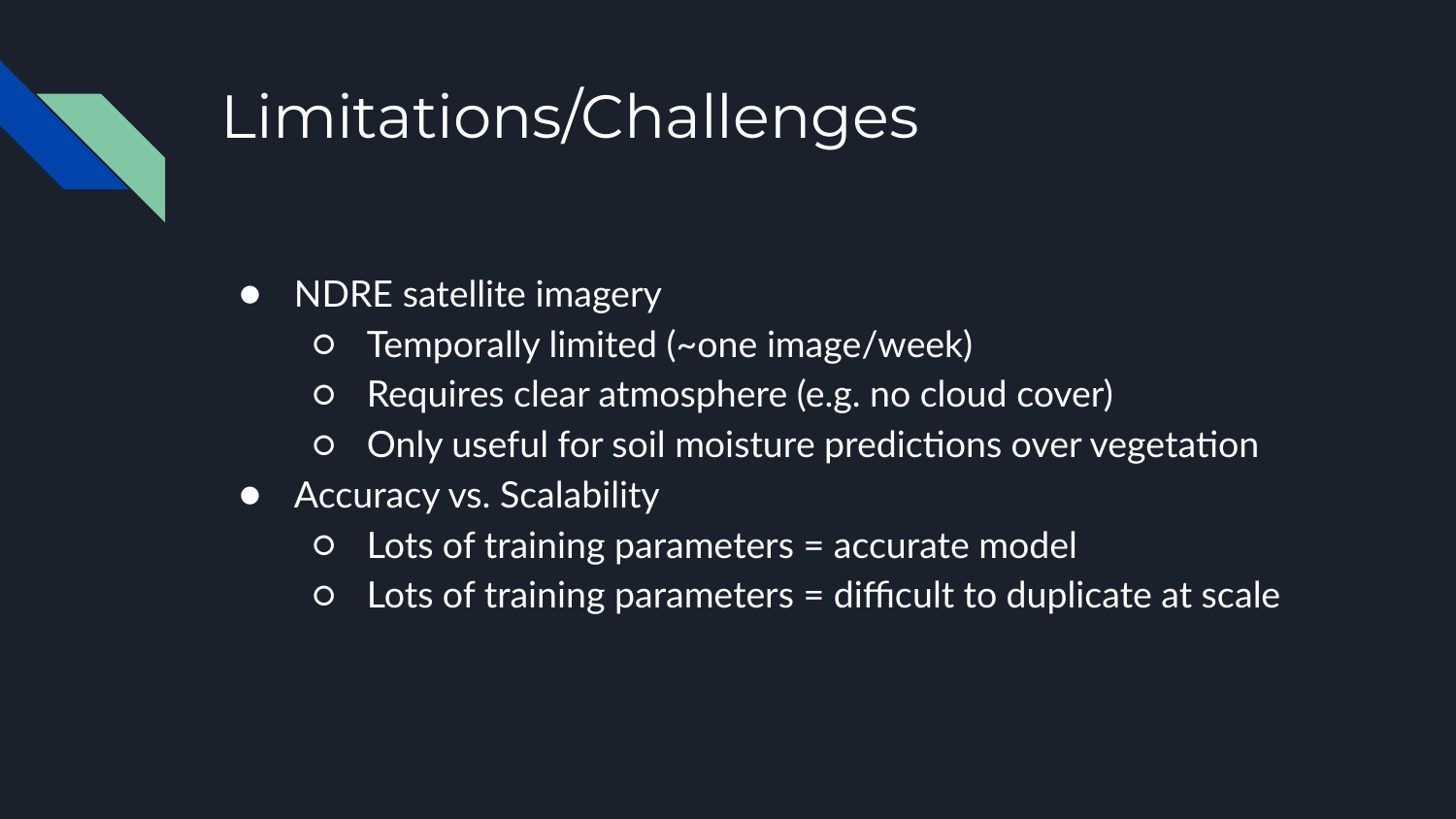

# Limitations/Challenges
NDRE satellite imagery
Temporally limited (~one image/week)
Requires clear atmosphere (e.g. no cloud cover)
Only useful for soil moisture predictions over vegetation
Accuracy vs. Scalability
Lots of training parameters = accurate model
Lots of training parameters = difficult to duplicate at scale